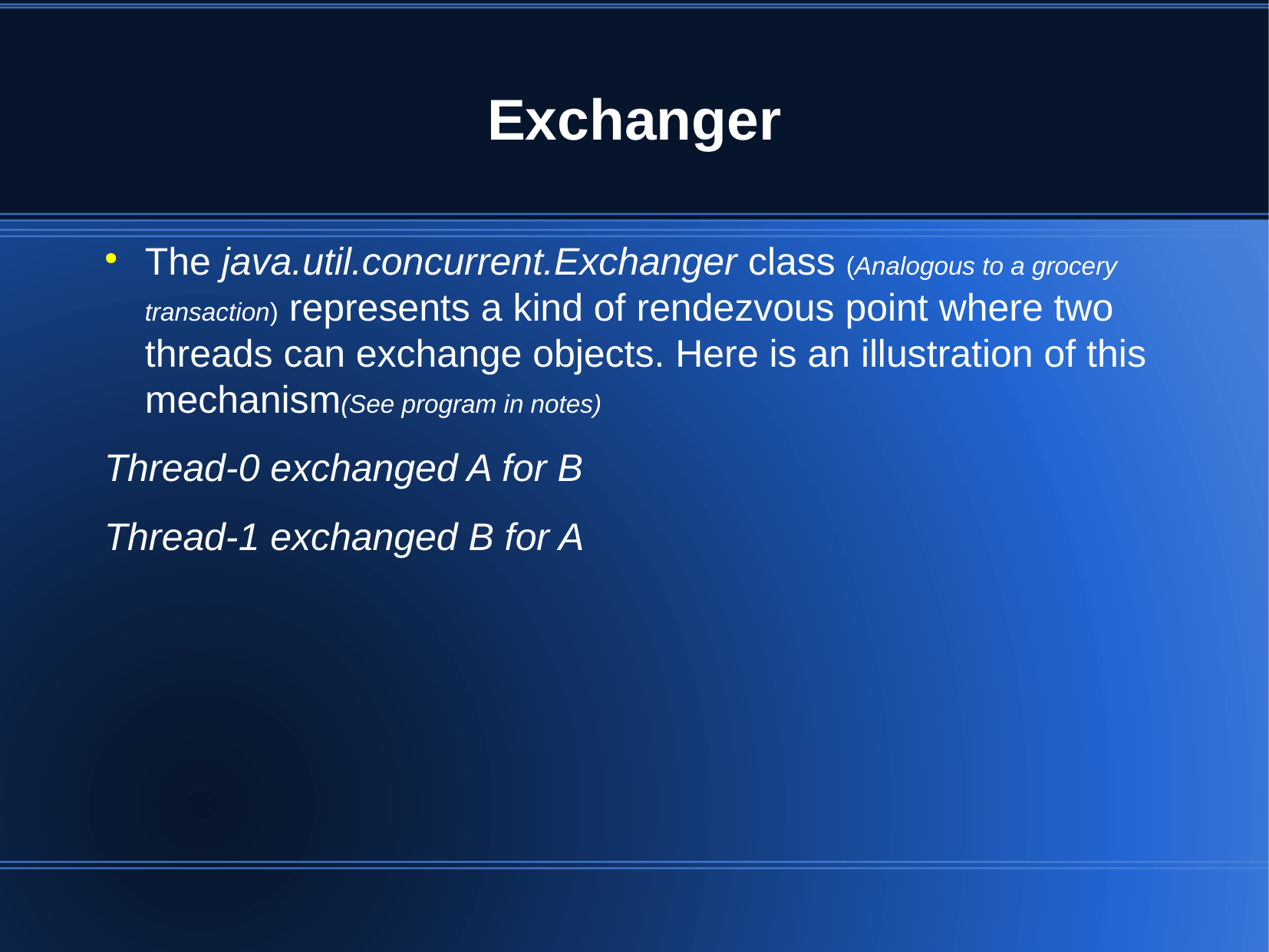

Exchanger
The java.util.concurrent.Exchanger class (Analogous to a grocery transaction) represents a kind of rendezvous point where two threads can exchange objects. Here is an illustration of this mechanism(See program in notes)
Thread-0 exchanged A for B
Thread-1 exchanged B for A